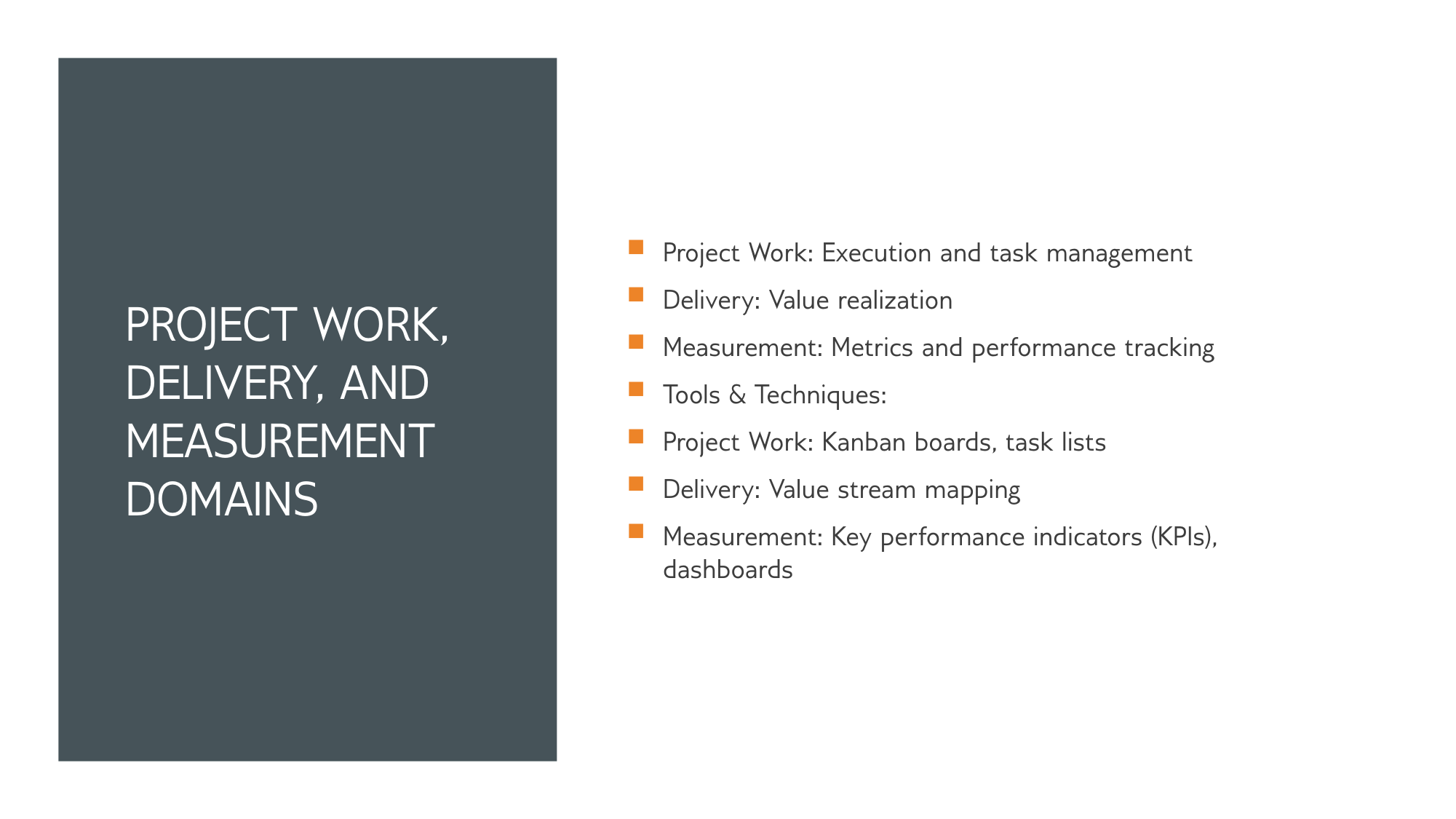

# Project Work, Delivery, and Measurement Domains
Project Work: Execution and task management
Delivery: Value realization
Measurement: Metrics and performance tracking
Tools & Techniques:
Project Work: Kanban boards, task lists
Delivery: Value stream mapping
Measurement: Key performance indicators (KPIs), dashboards